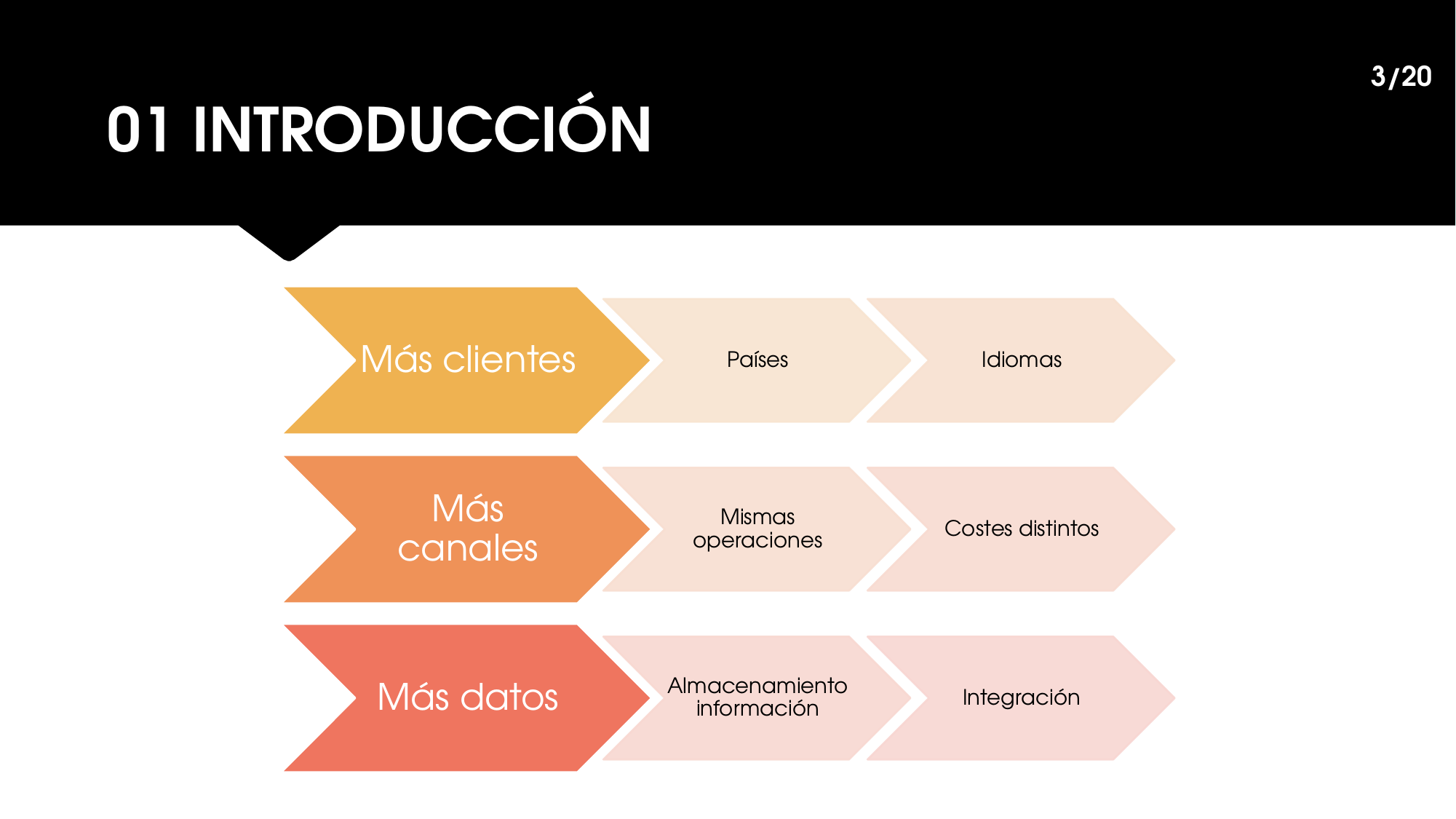

# 01 INTRODUCCIÓN
3/20
Más clientes
Países
Idiomas
Más canales
Mismas operaciones
Costes distintos
Más datos
Almacenamiento información
Integración